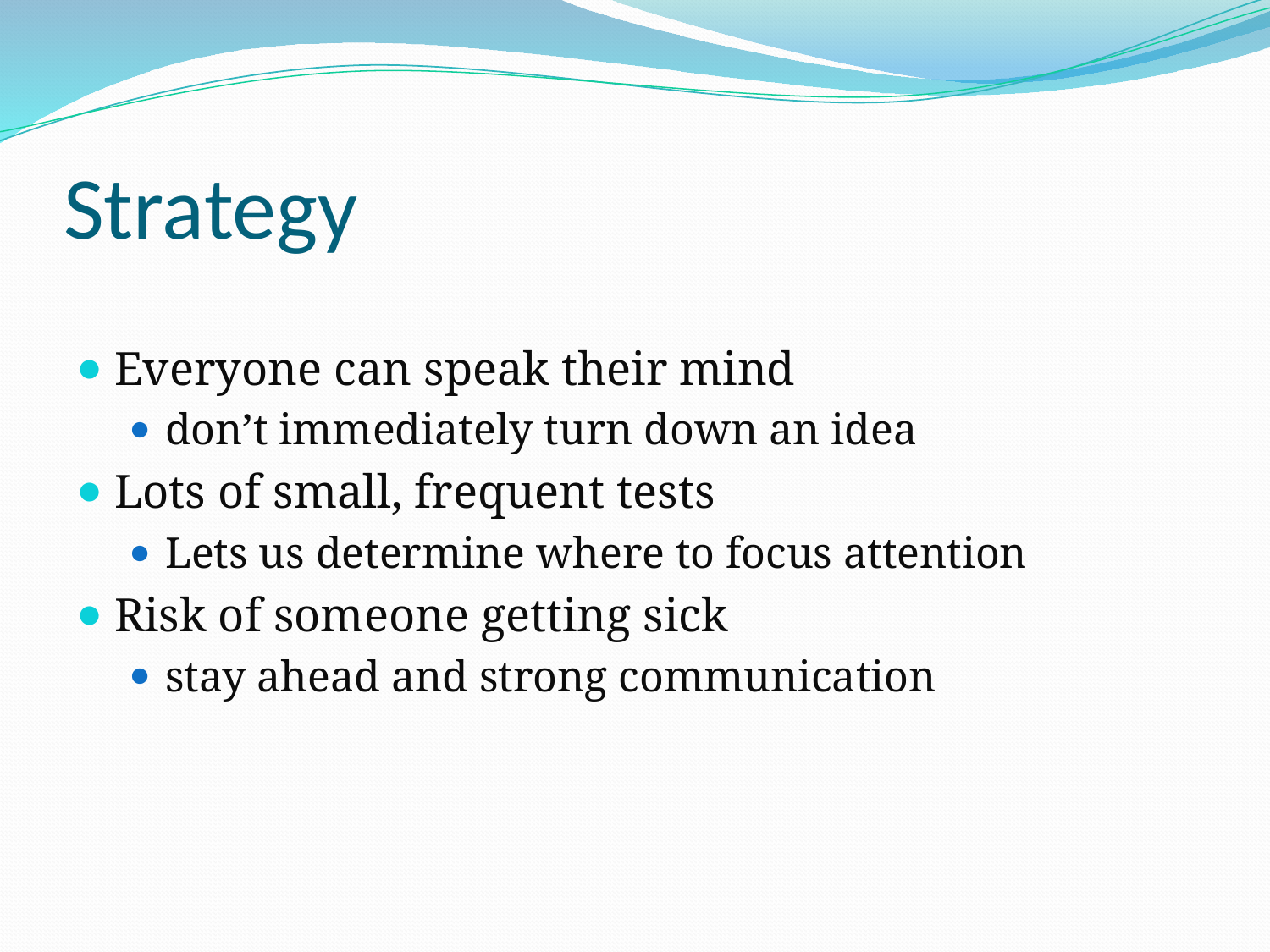

# Strategy

Everyone can speak their mind
don’t immediately turn down an idea
Lots of small, frequent tests
Lets us determine where to focus attention
Risk of someone getting sick
stay ahead and strong communication